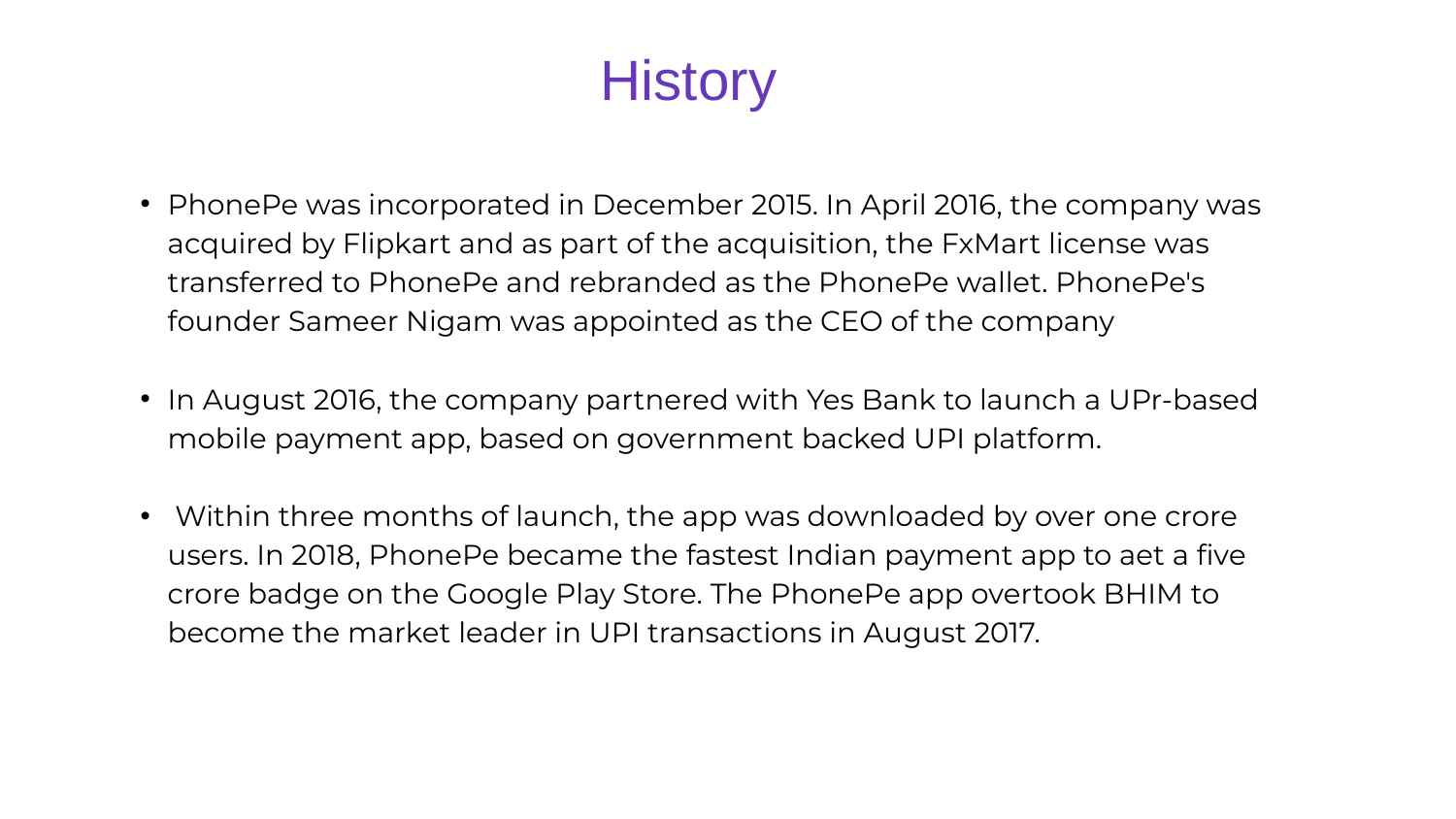

# History
PhonePe was incorporated in December 2015. In April 2016, the company was acquired by Flipkart and as part of the acquisition, the FxMart license was transferred to PhonePe and rebranded as the PhonePe wallet. PhonePe's founder Sameer Nigam was appointed as the CEO of the company

In August 2016, the company partnered with Yes Bank to launch a UPr-based mobile payment app, based on government backed UPI platform.

 Within three months of launch, the app was downloaded by over one crore users. In 2018, PhonePe became the fastest Indian payment app to aet a five crore badge on the Google Play Store. The PhonePe app overtook BHIM to become the market leader in UPI transactions in August 2017.